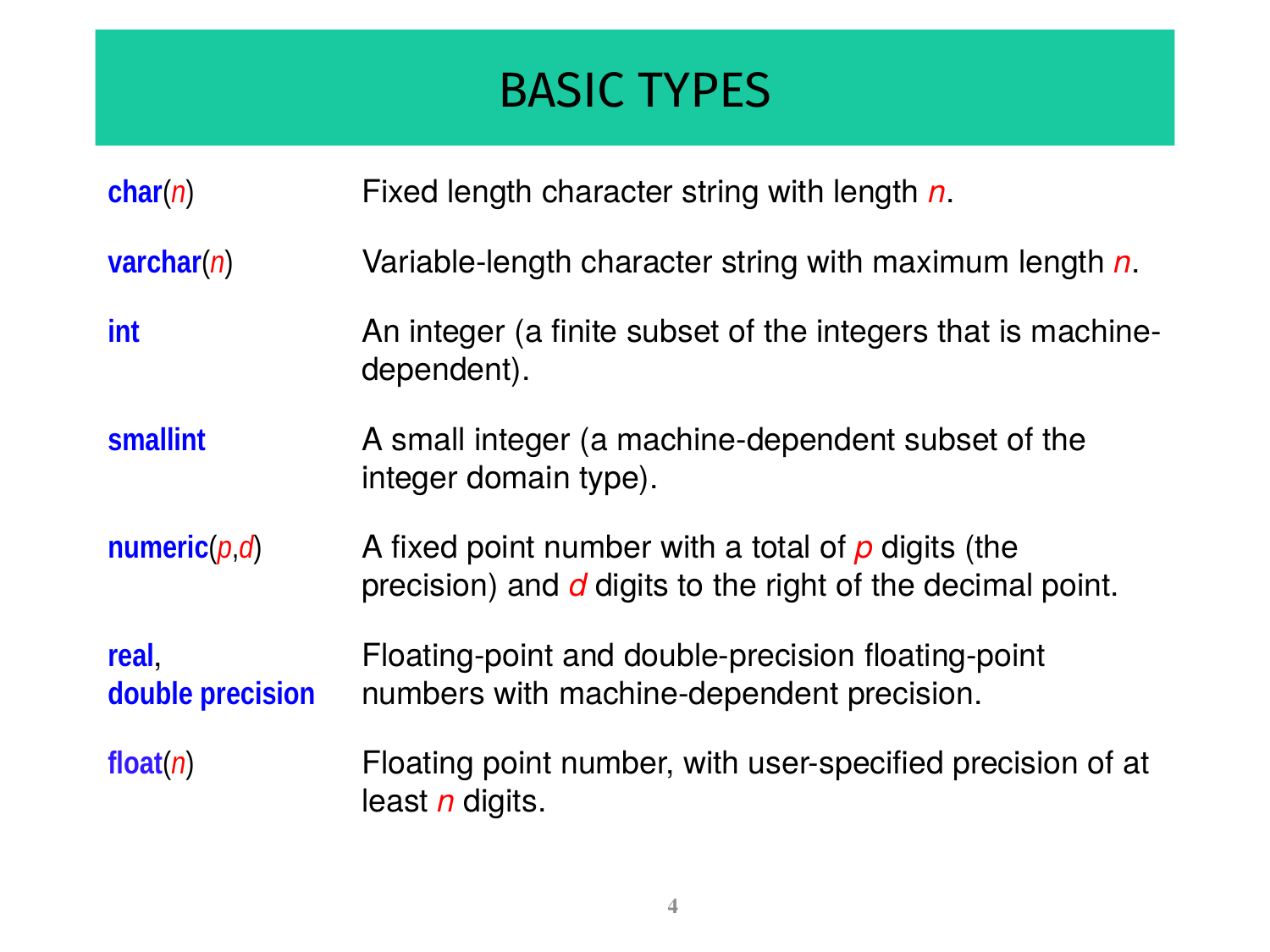

# BASIC TYPES
char(n)	Fixed length character string with length n.
varchar(n)	Variable-length character string with maximum length n.
int	An integer (a finite subset of the integers that is machine-dependent).
smallint	A small integer (a machine-dependent subset of the integer domain type).
numeric(p,d)	A fixed point number with a total of p digits (the precision) and d digits to the right of the decimal point.
real, 	Floating-point and double-precision floating-point
double precision	numbers with machine-dependent precision.
float(n)	Floating point number, with user-specified precision of at least n digits.
4